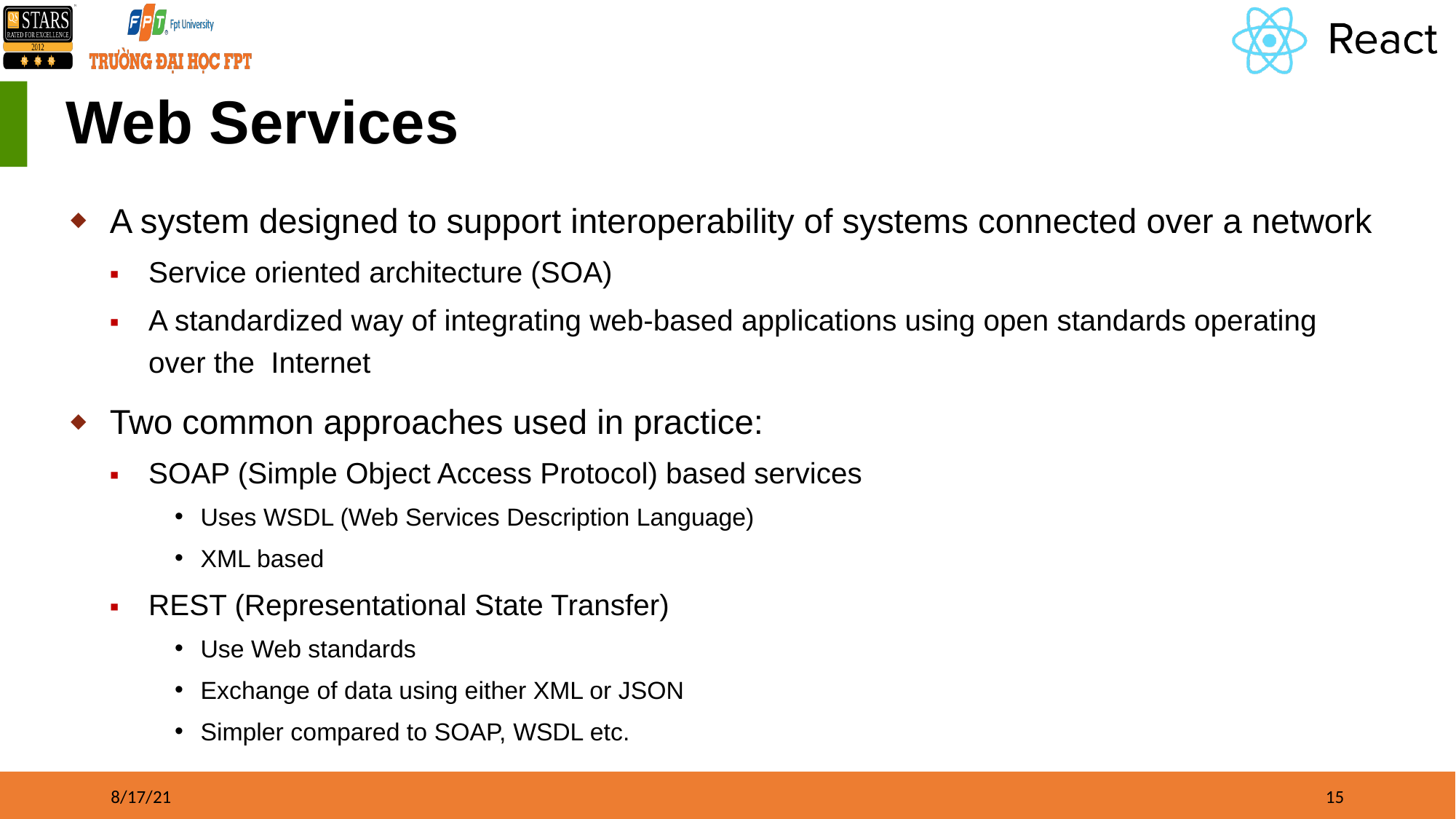

# Web Services
A system designed to support interoperability of systems connected over a network
Service oriented architecture (SOA)
A standardized way of integrating web-based applications using open standards operating over the  Internet
Two common approaches used in practice:
SOAP (Simple Object Access Protocol) based services
Uses WSDL (Web Services Description Language)
XML based
REST (Representational State Transfer)
Use Web standards
Exchange of data using either XML or JSON
Simpler compared to SOAP, WSDL etc.
8/17/21
15